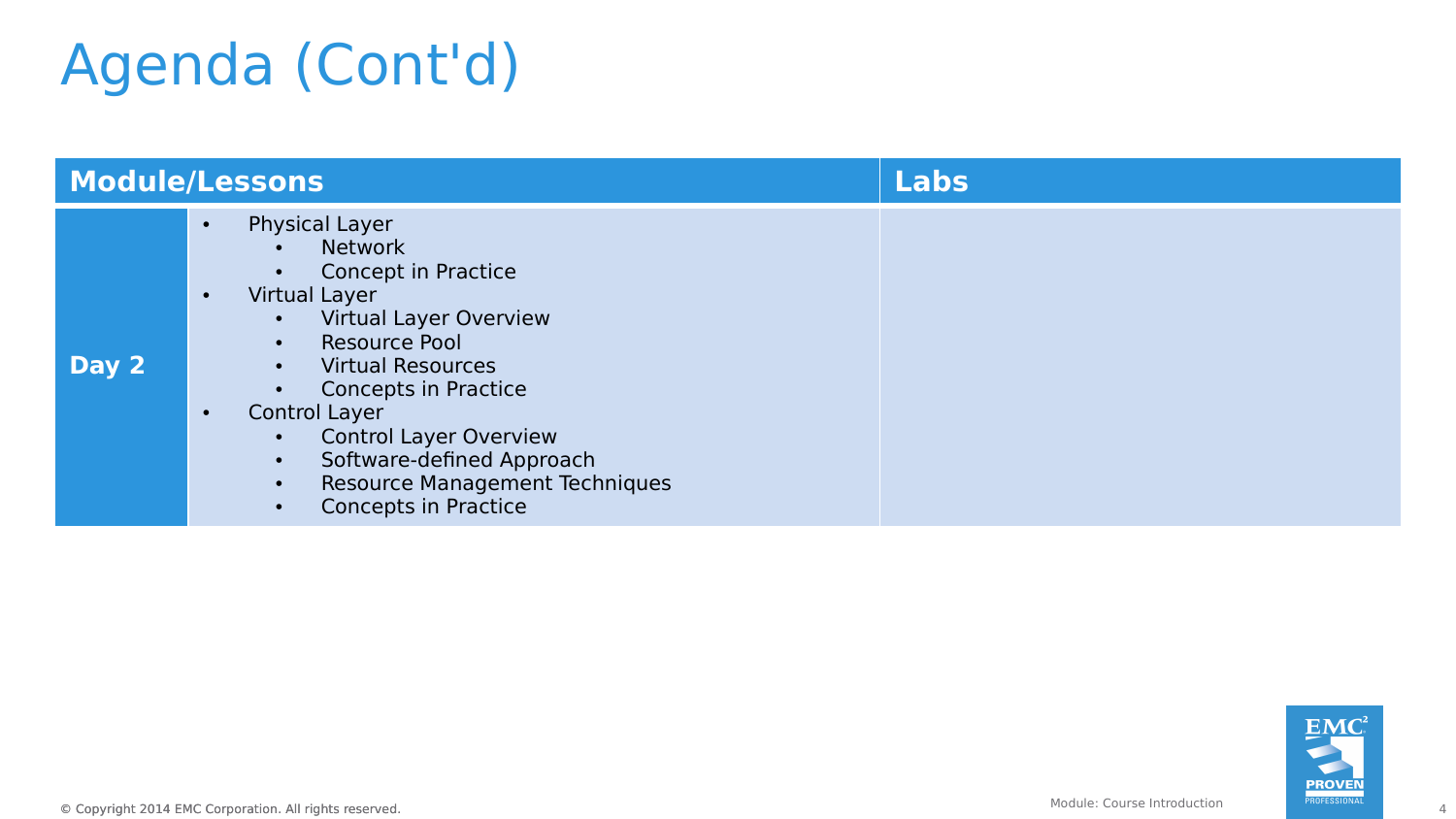

# Agenda (Cont'd)
| Module/Lessons |  | Labs |
| --- | --- | --- |
| Day 2 | Physical Layer Network Concept in Practice Virtual Layer Virtual Layer Overview Resource Pool Virtual Resources Concepts in Practice Control Layer Control Layer Overview Software-defined Approach Resource Management Techniques Concepts in Practice |  |
Module: Course Introduction